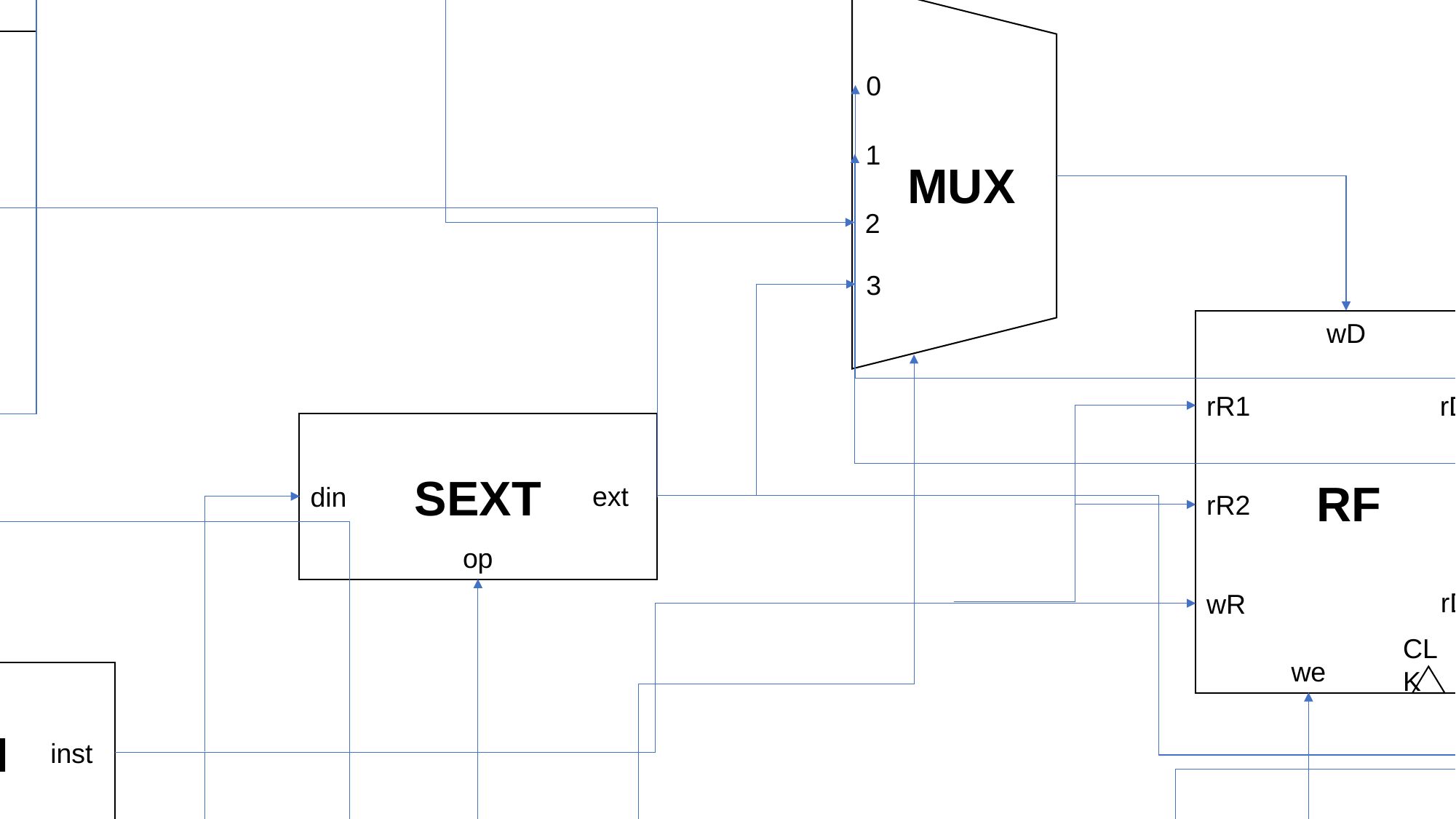

NPC
npc
pc
imm
pc4
op
0

MUX
3
1
2
PC

32bit
din
pc
CLK

RF
wD
rR1
rD1
rR2
rD2
wR
CLK
we

A
zero,sgn

ALU
B
C
SEXT
ext
din
op
0

MUX
1
DRAM
adr
rD1
wdin
CLK
we

IROM
adr
inst

CONTROLER
npc_op
zero,sgn
inst
sext_op
wd_sel
rf_we
alub_sel
alu_op
dram_we